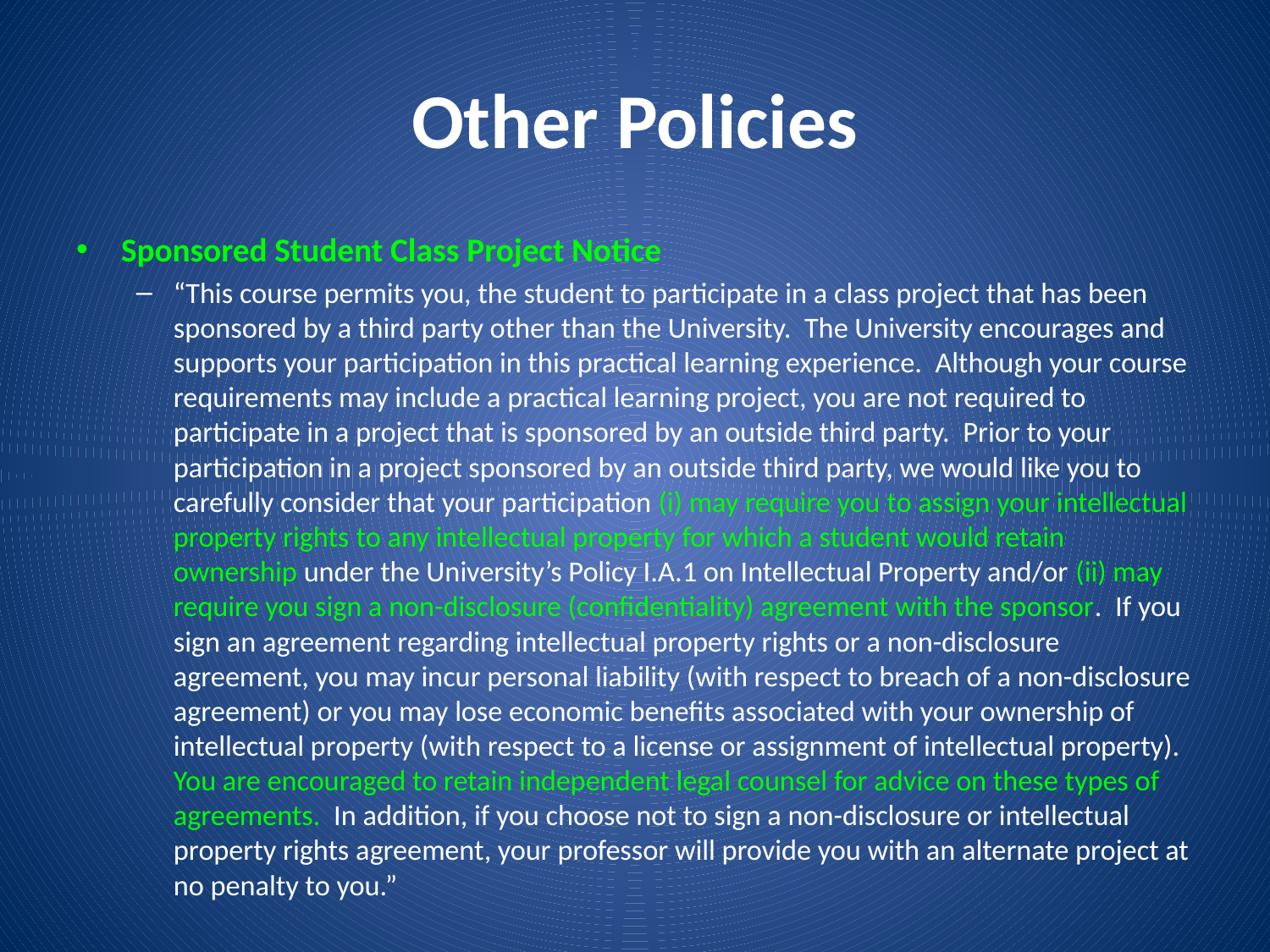

# Other Policies
Sponsored Student Class Project Notice
“This course permits you, the student to participate in a class project that has been sponsored by a third party other than the University.  The University encourages and supports your participation in this practical learning experience.  Although your course requirements may include a practical learning project, you are not required to participate in a project that is sponsored by an outside third party.  Prior to your participation in a project sponsored by an outside third party, we would like you to carefully consider that your participation (i) may require you to assign your intellectual property rights to any intellectual property for which a student would retain ownership under the University’s Policy I.A.1 on Intellectual Property and/or (ii) may require you sign a non-disclosure (confidentiality) agreement with the sponsor.  If you sign an agreement regarding intellectual property rights or a non-disclosure agreement, you may incur personal liability (with respect to breach of a non-disclosure agreement) or you may lose economic benefits associated with your ownership of intellectual property (with respect to a license or assignment of intellectual property).  You are encouraged to retain independent legal counsel for advice on these types of agreements.  In addition, if you choose not to sign a non-disclosure or intellectual property rights agreement, your professor will provide you with an alternate project at no penalty to you.”